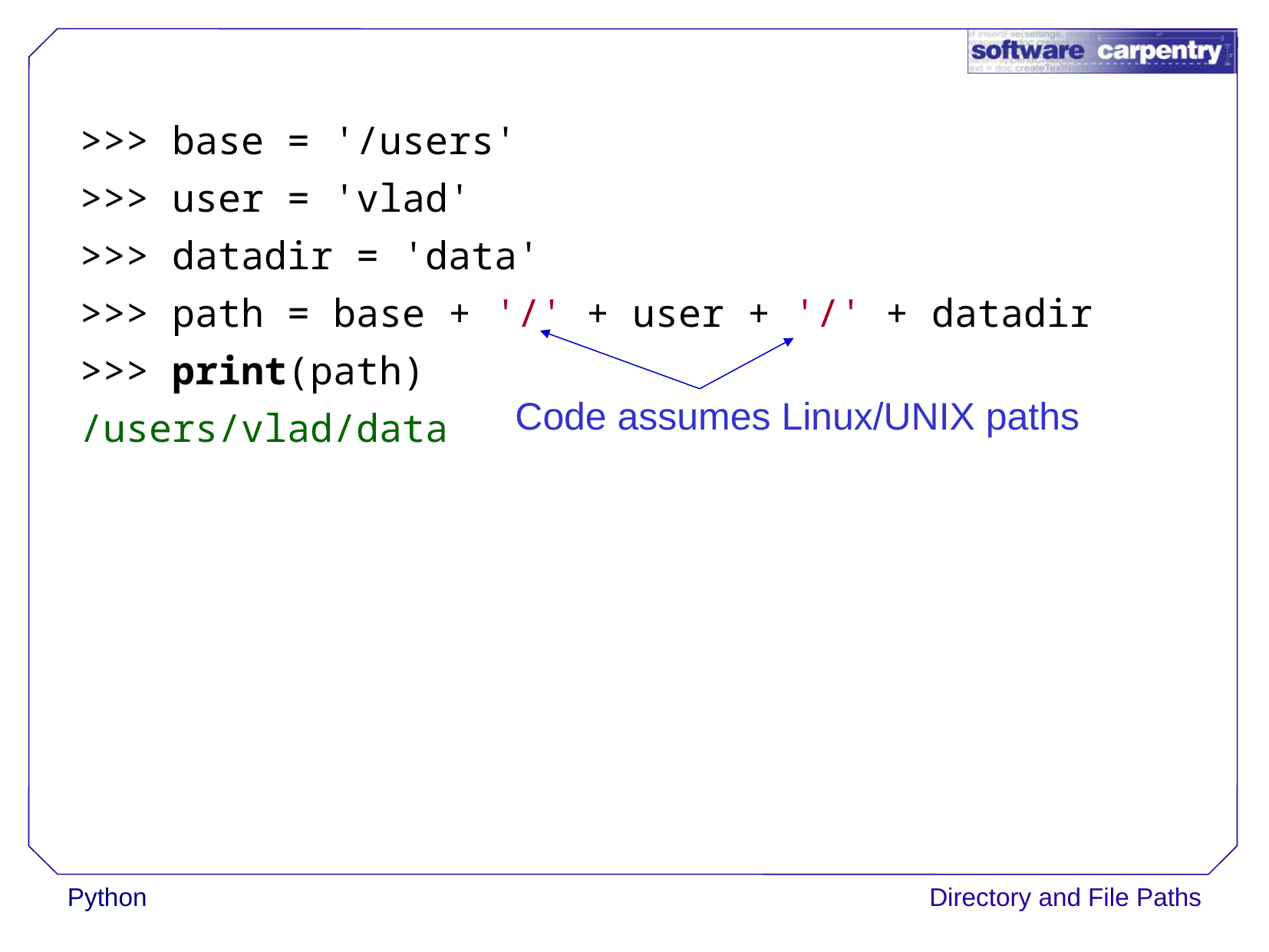

>>> base = '/users'
>>> user = 'vlad'
>>> datadir = 'data'
>>> path = base + '/' + user + '/' + datadir
>>> print(path)
/users/vlad/data

Code assumes Linux/UNIX paths